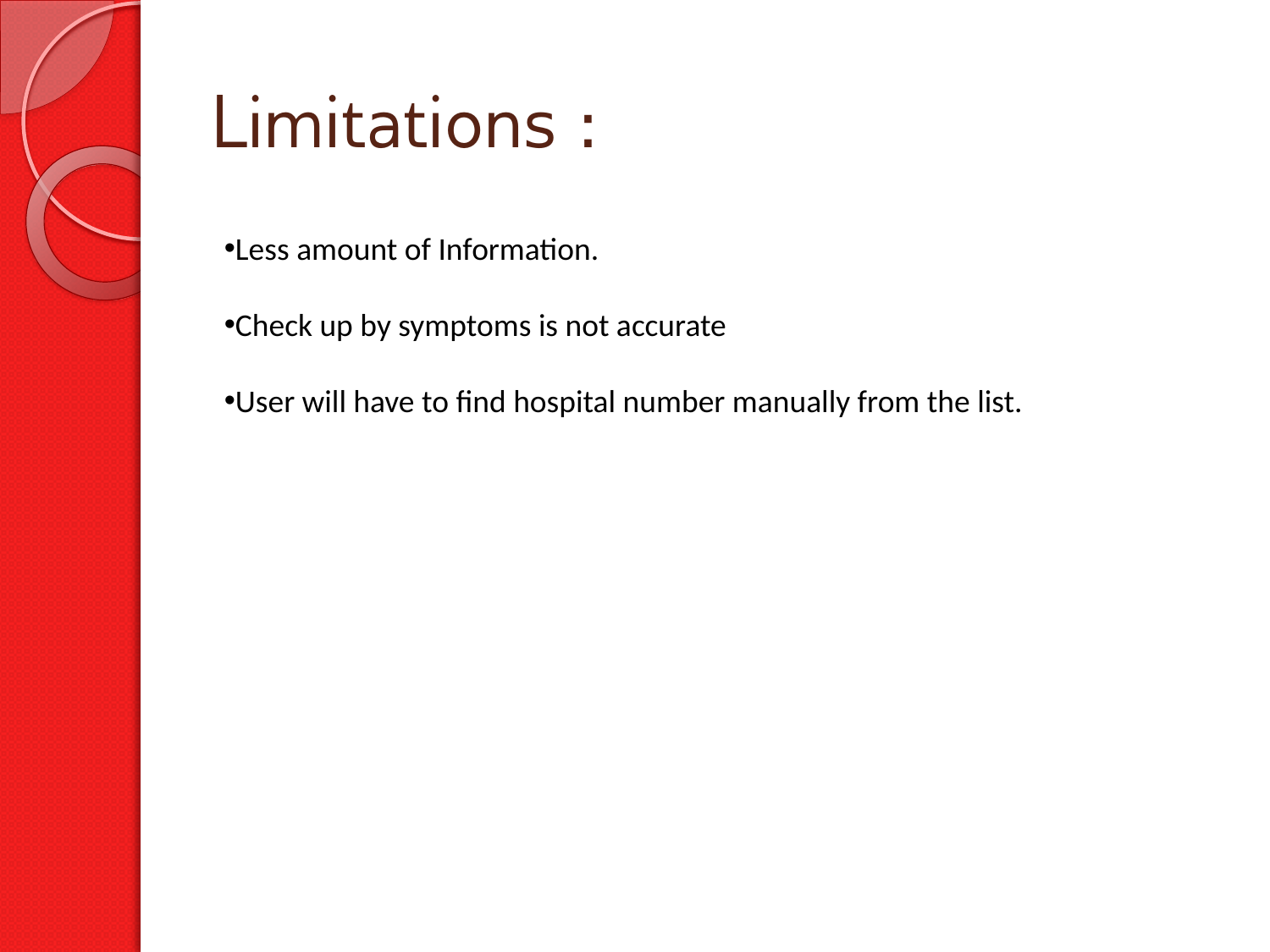

# Limitations :
Less amount of Information.

Check up by symptoms is not accurate

User will have to find hospital number manually from the list.